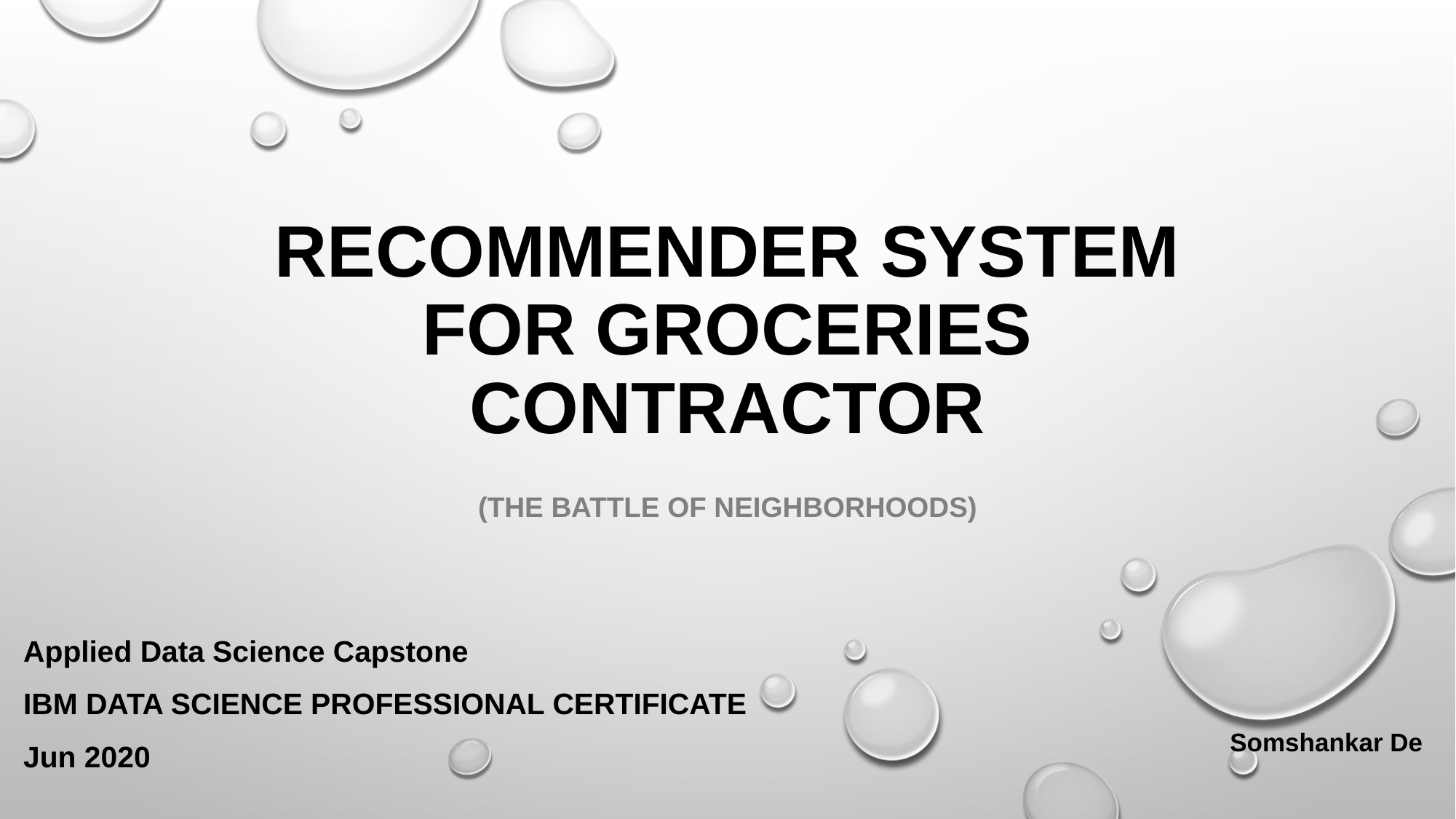

# Recommender System for Groceries Contractor
(The Battle of Neighborhoods)

Applied Data Science Capstone
IBM DATA SCIENCE PROFESSIONAL CERTIFICATE
Jun 2020

Somshankar De